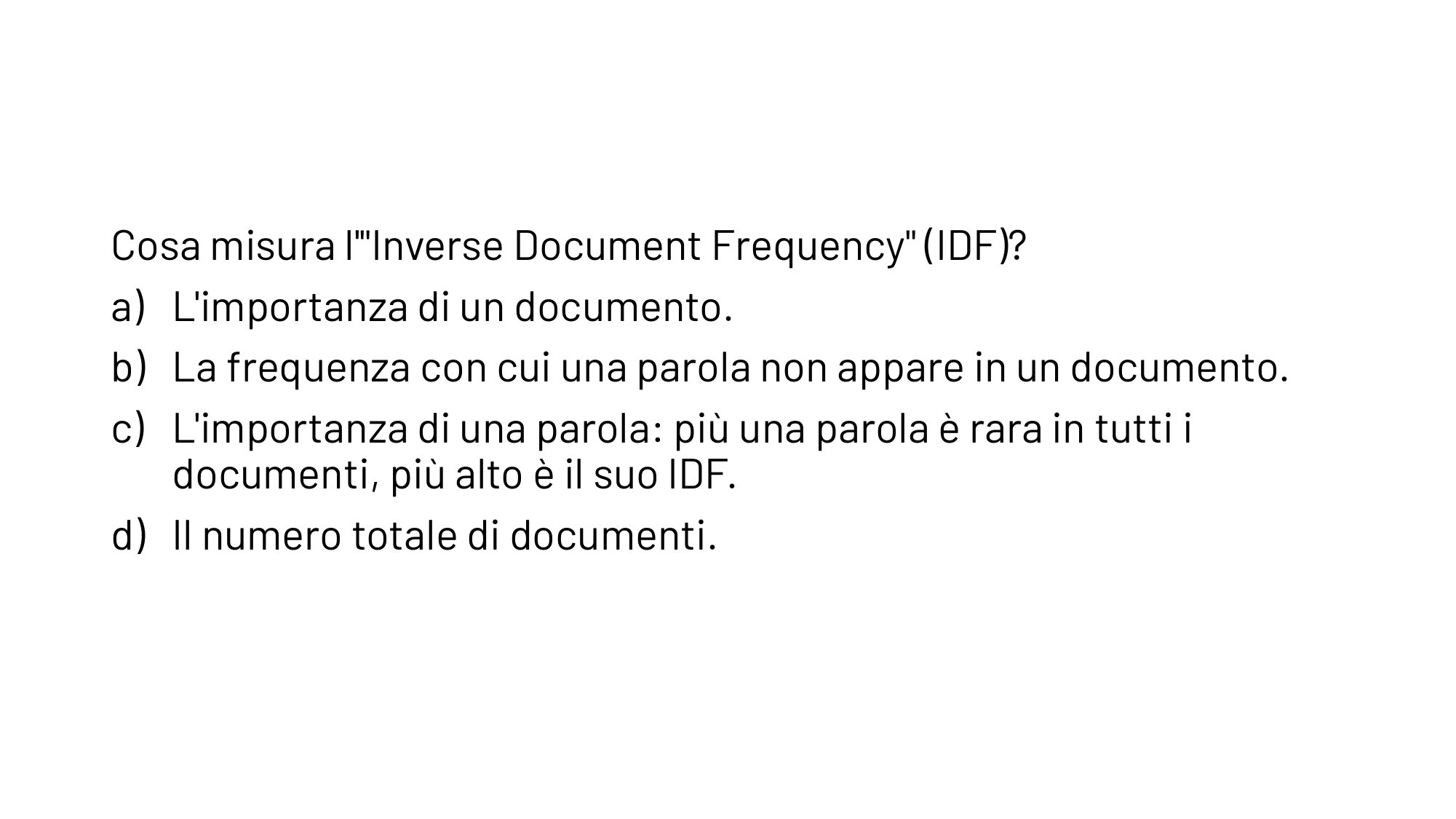

Cosa misura l'"Inverse Document Frequency" (IDF)?
L'importanza di un documento.
La frequenza con cui una parola non appare in un documento.
L'importanza di una parola: più una parola è rara in tutti i documenti, più alto è il suo IDF.
Il numero totale di documenti.